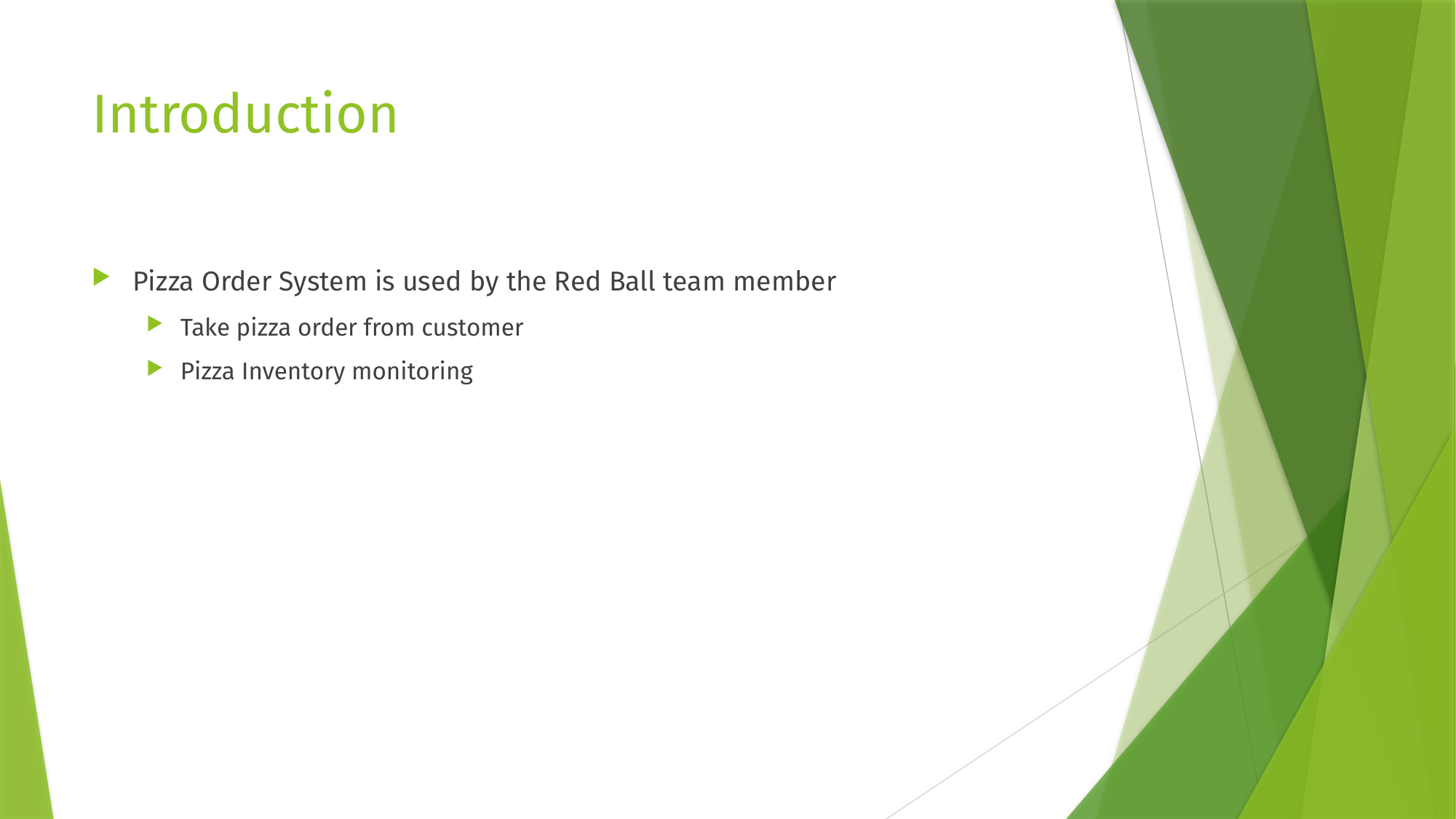

# Introduction
Pizza Order System is used by the Red Ball team member
Take pizza order from customer
Pizza Inventory monitoring